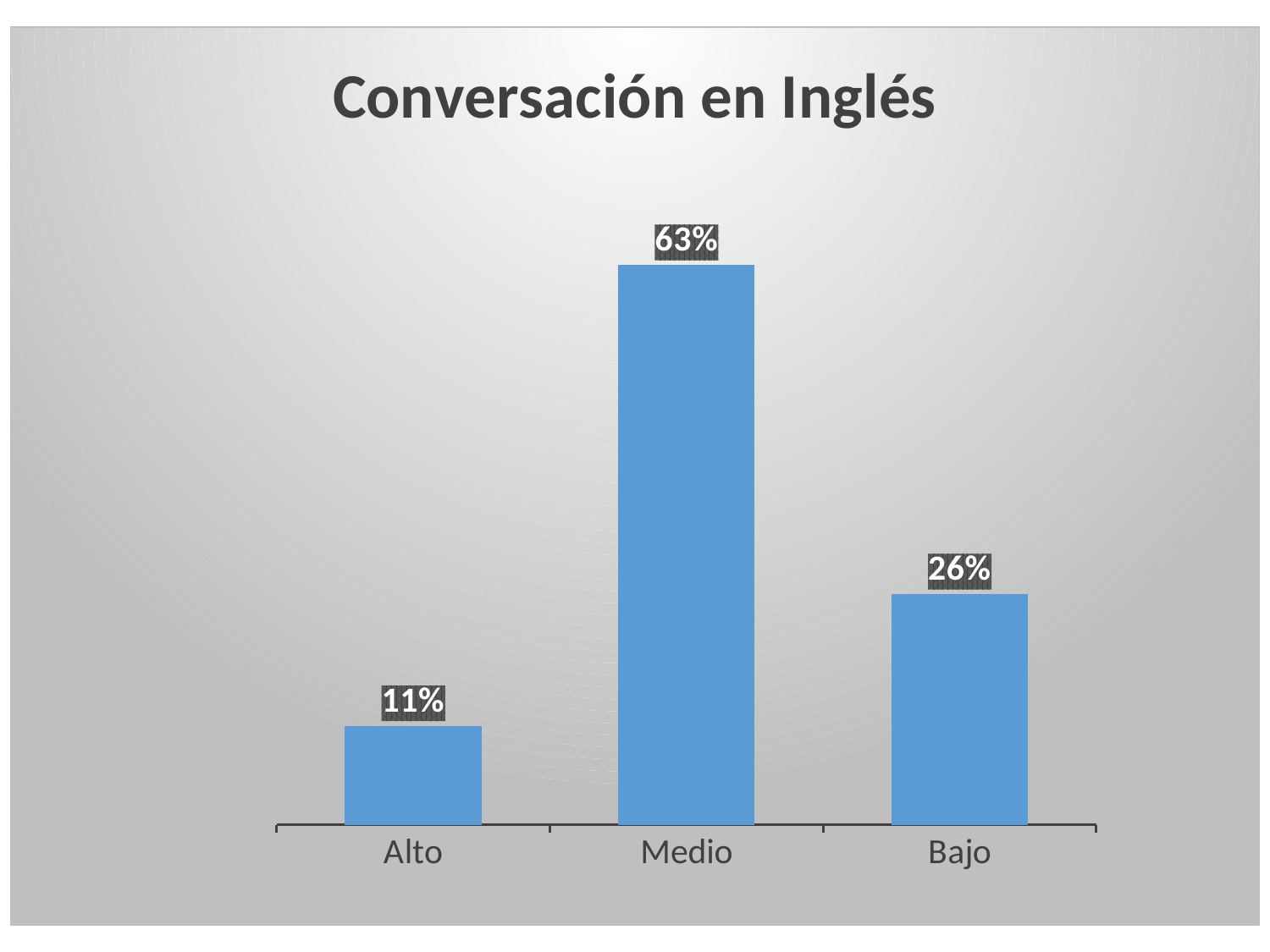

### Chart:

| Category | Conversación en Inglés |
|---|---|
| Alto | 0.1111111111111111 |
| Medio | 0.6296296296296298 |
| Bajo | 0.2592592592592593 |